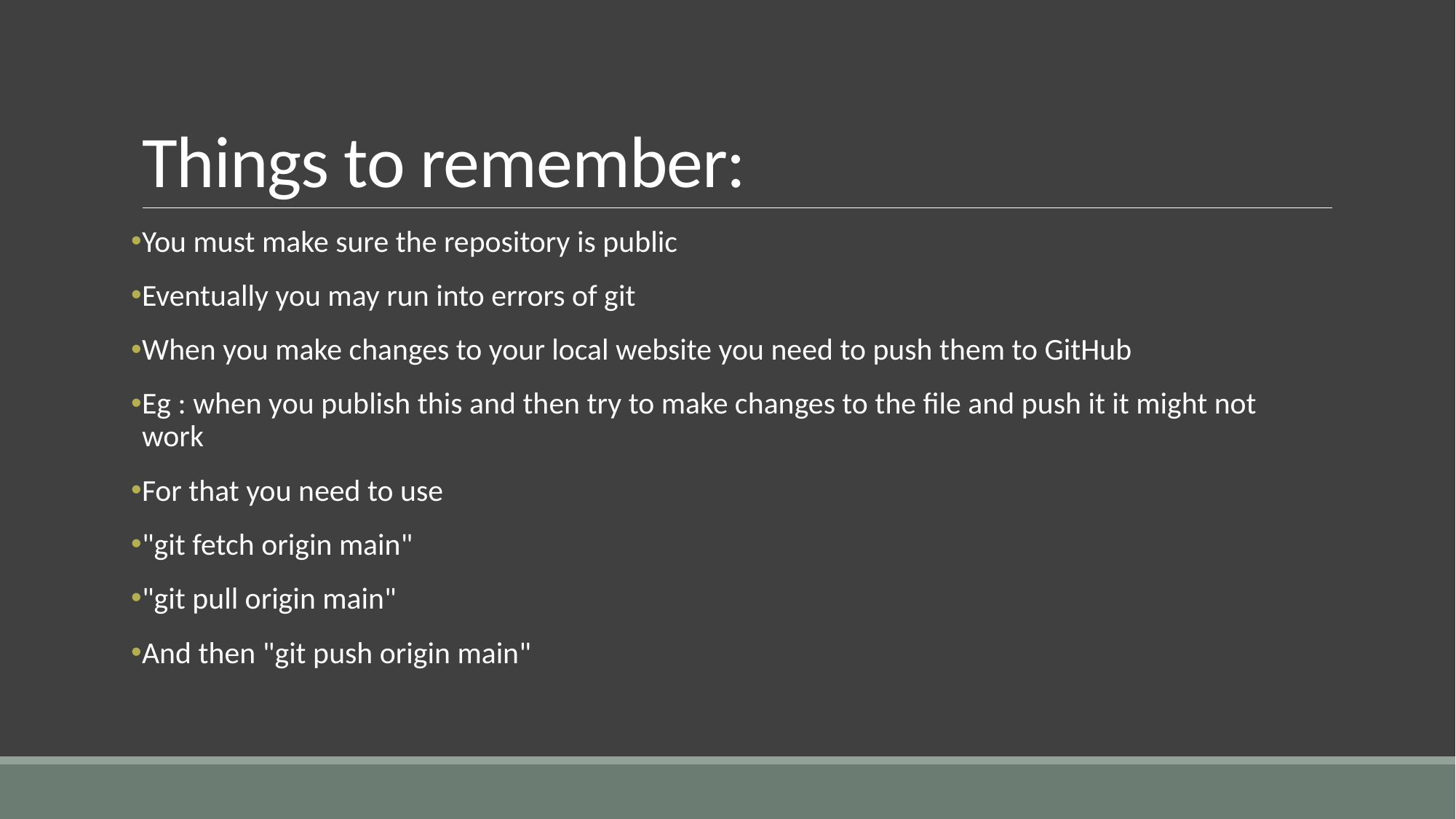

# Things to remember:
You must make sure the repository is public
Eventually you may run into errors of git
When you make changes to your local website you need to push them to GitHub
Eg : when you publish this and then try to make changes to the file and push it it might not work
For that you need to use
"git fetch origin main"
"git pull origin main"
And then "git push origin main"